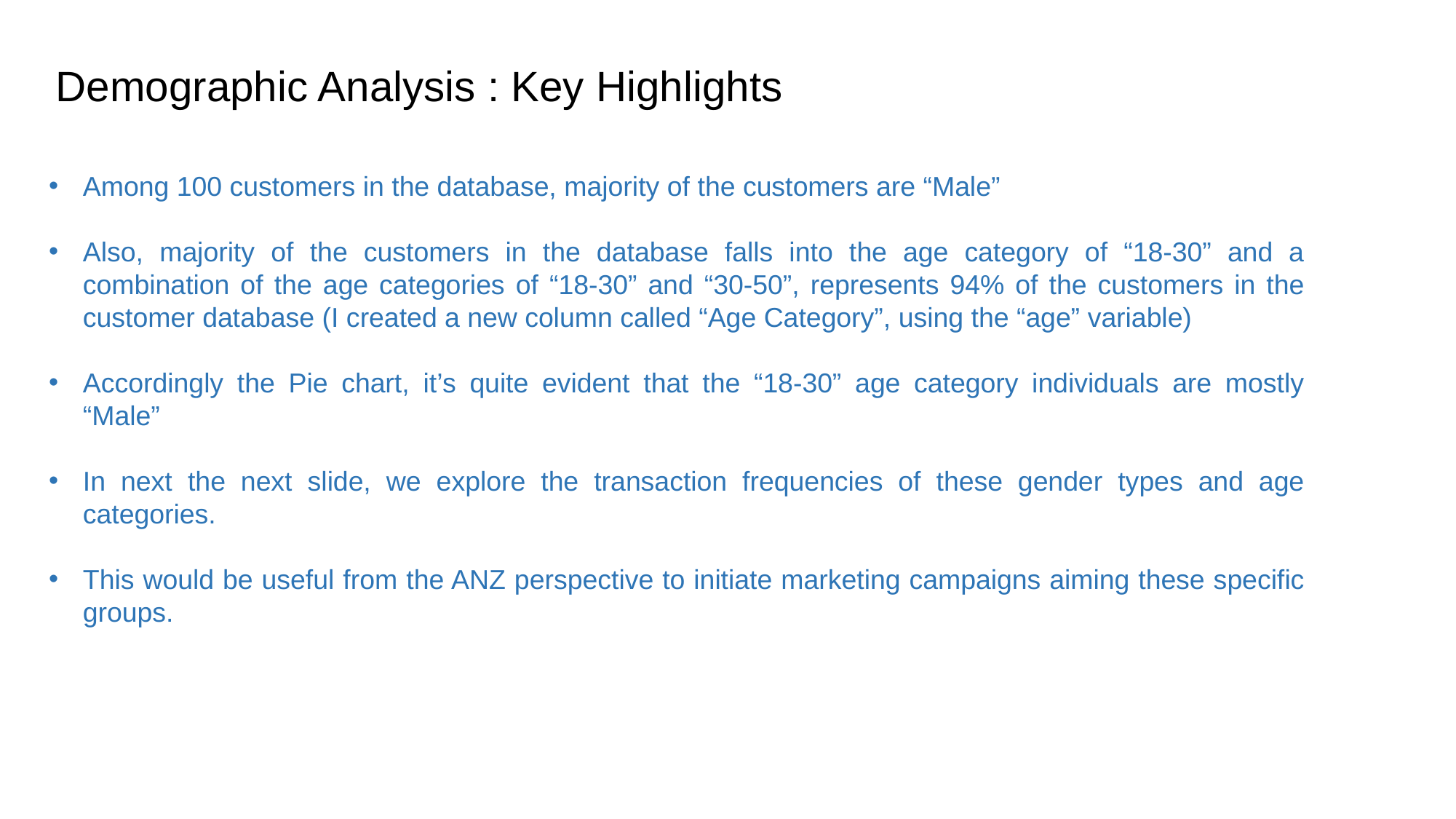

# Demographic Analysis : Key Highlights
Among 100 customers in the database, majority of the customers are “Male”

Also, majority of the customers in the database falls into the age category of “18-30” and a combination of the age categories of “18-30” and “30-50”, represents 94% of the customers in the customer database (I created a new column called “Age Category”, using the “age” variable)

Accordingly the Pie chart, it’s quite evident that the “18-30” age category individuals are mostly “Male”

In next the next slide, we explore the transaction frequencies of these gender types and age categories.

This would be useful from the ANZ perspective to initiate marketing campaigns aiming these specific groups.